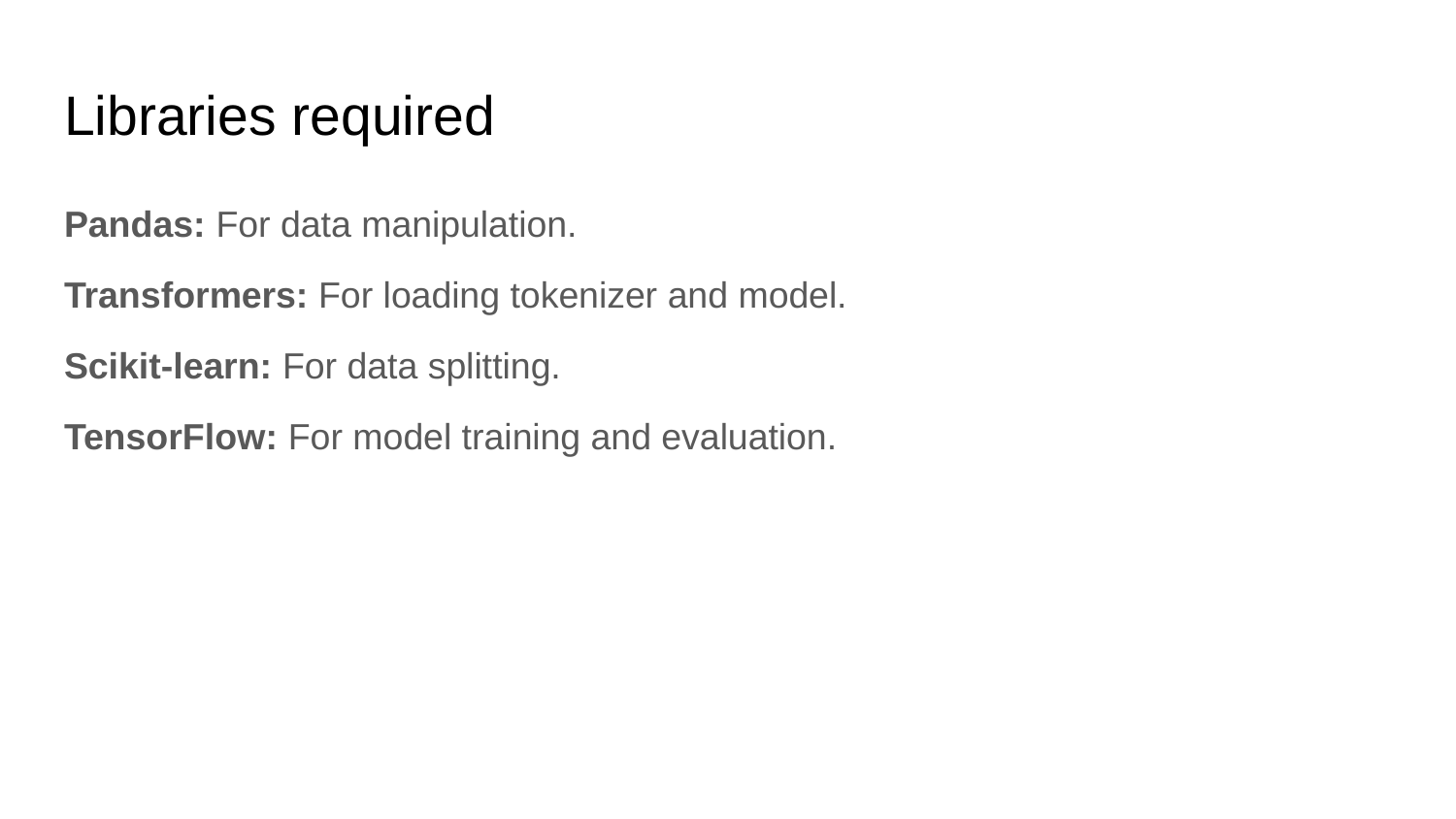

# Libraries required
Pandas: For data manipulation.
Transformers: For loading tokenizer and model.
Scikit-learn: For data splitting.
TensorFlow: For model training and evaluation.